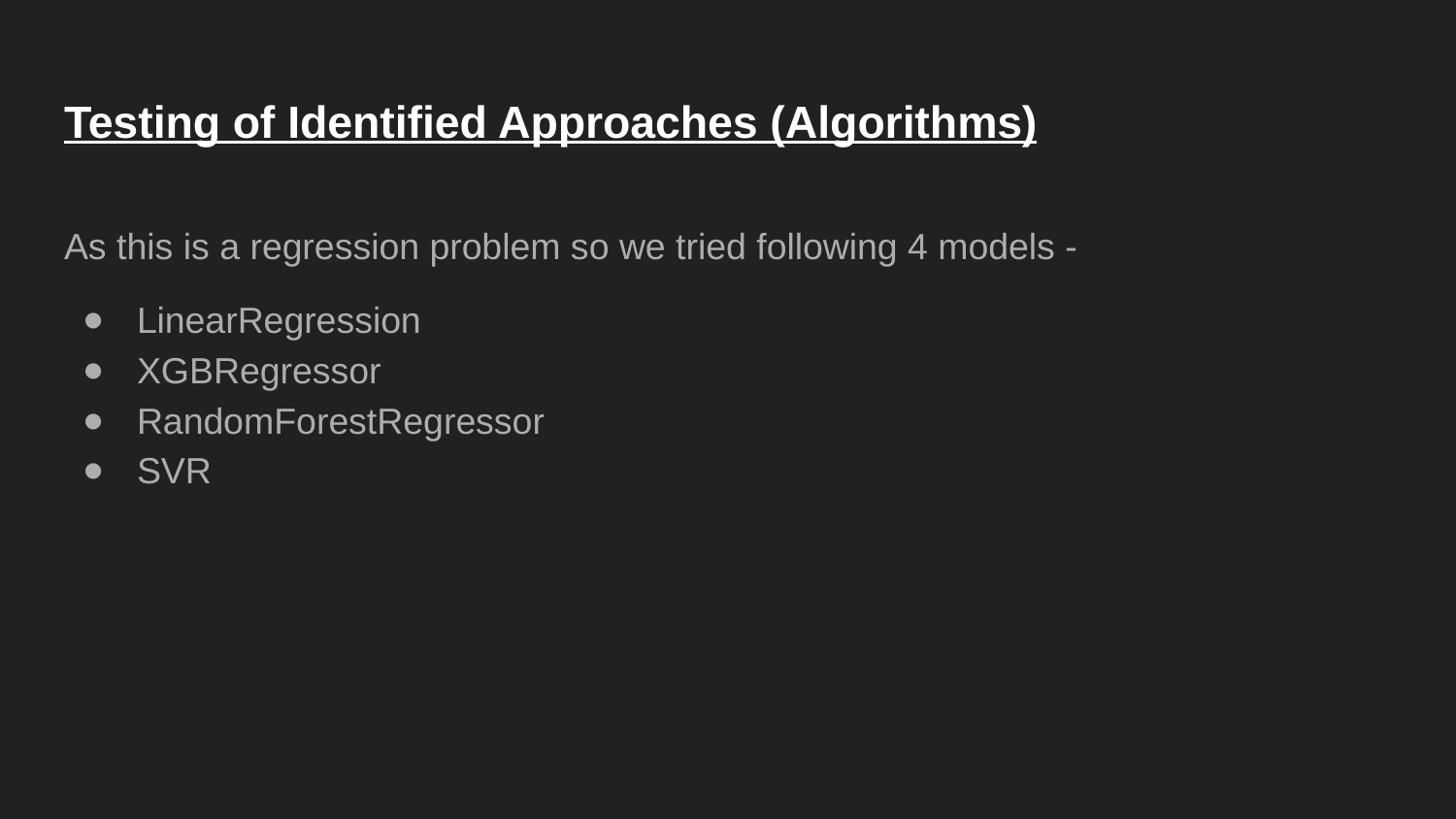

# Testing of Identified Approaches (Algorithms)

As this is a regression problem so we tried following 4 models -
LinearRegression
XGBRegressor
RandomForestRegressor
SVR